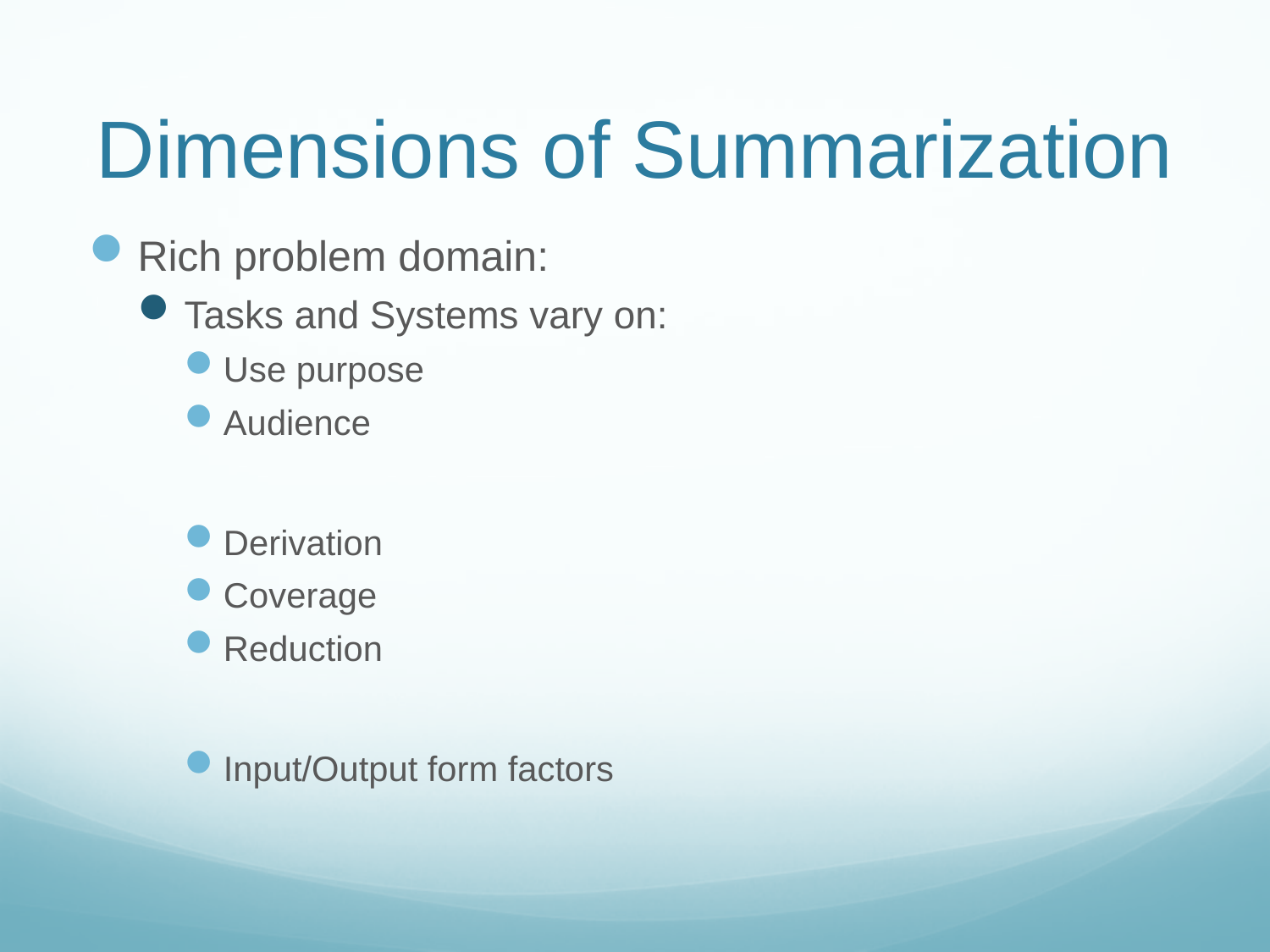

# Dimensions of Summarization
Rich problem domain:
Tasks and Systems vary on:
Use purpose
Audience

Derivation
Coverage
Reduction

Input/Output form factors